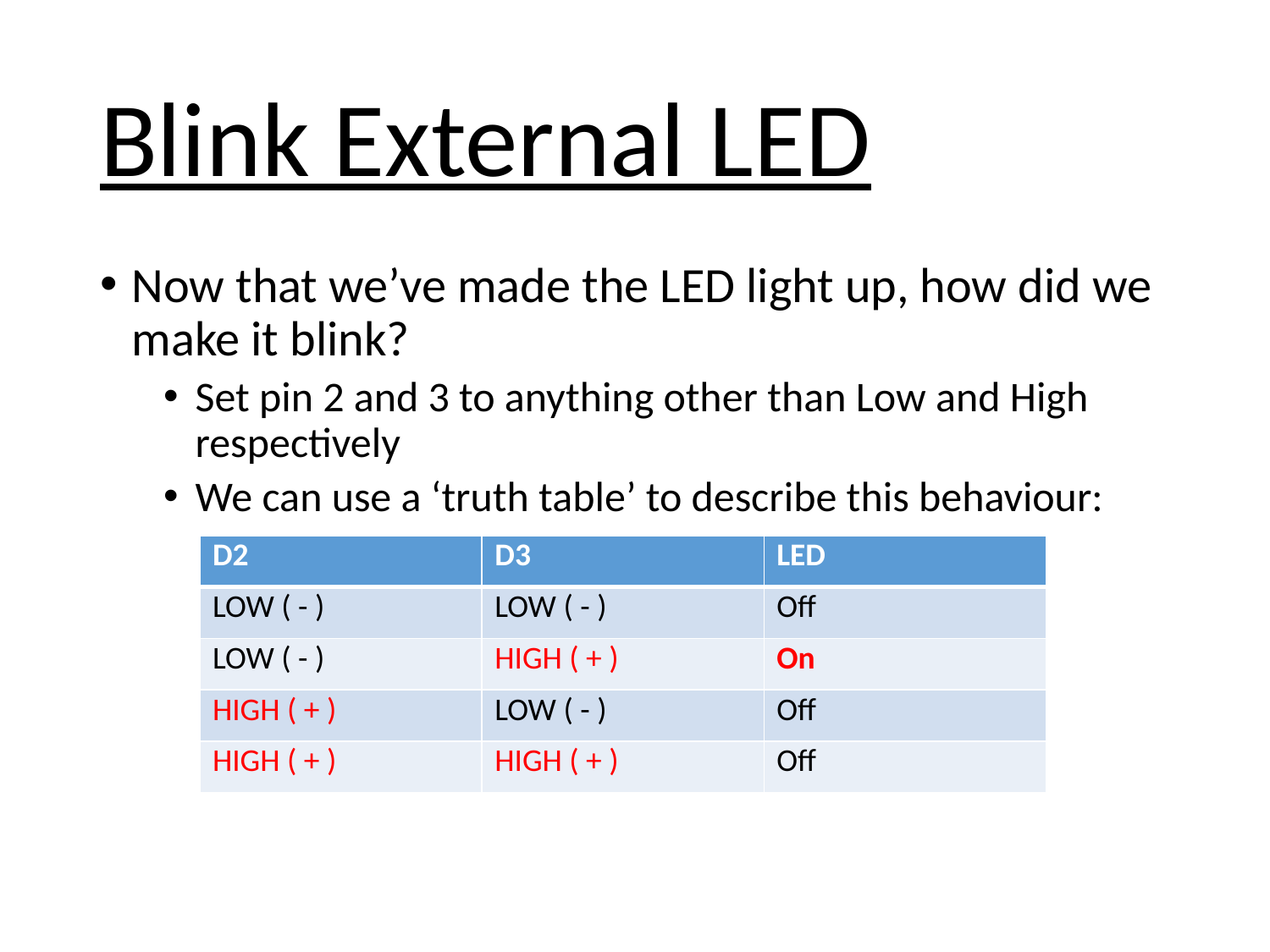

# Blink External LED
Now that we’ve made the LED light up, how did we make it blink?
Set pin 2 and 3 to anything other than Low and High respectively
We can use a ‘truth table’ to describe this behaviour:
| D2 | D3 | LED |
| --- | --- | --- |
| LOW ( - ) | LOW ( - ) | Off |
| LOW ( - ) | HIGH ( + ) | On |
| HIGH ( + ) | LOW ( - ) | Off |
| HIGH ( + ) | HIGH ( + ) | Off |